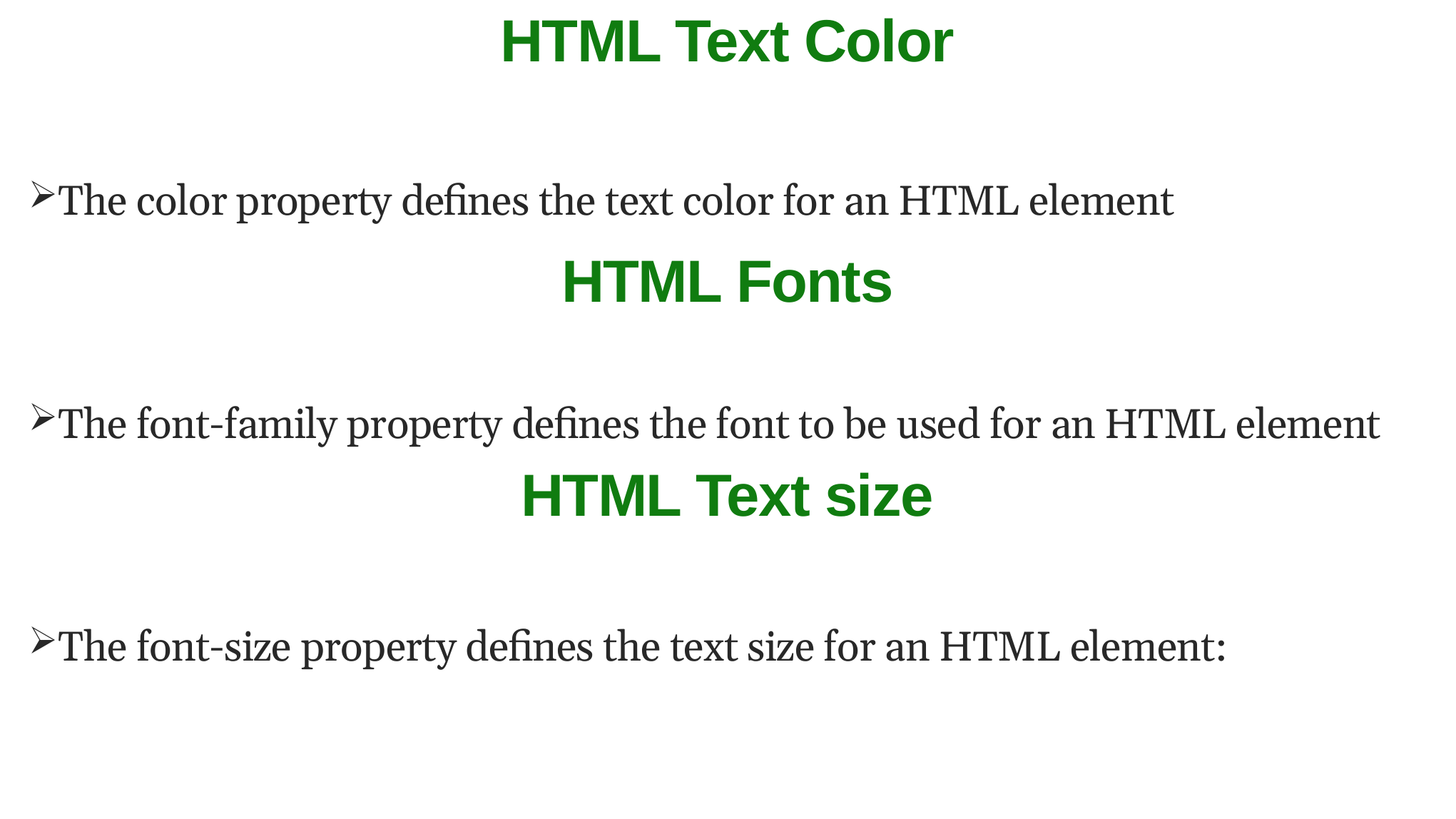

# HTML Text Color
The color property defines the text color for an HTML element
HTML Fonts
The font-family property defines the font to be used for an HTML element
HTML Text size
The font-size property defines the text size for an HTML element: